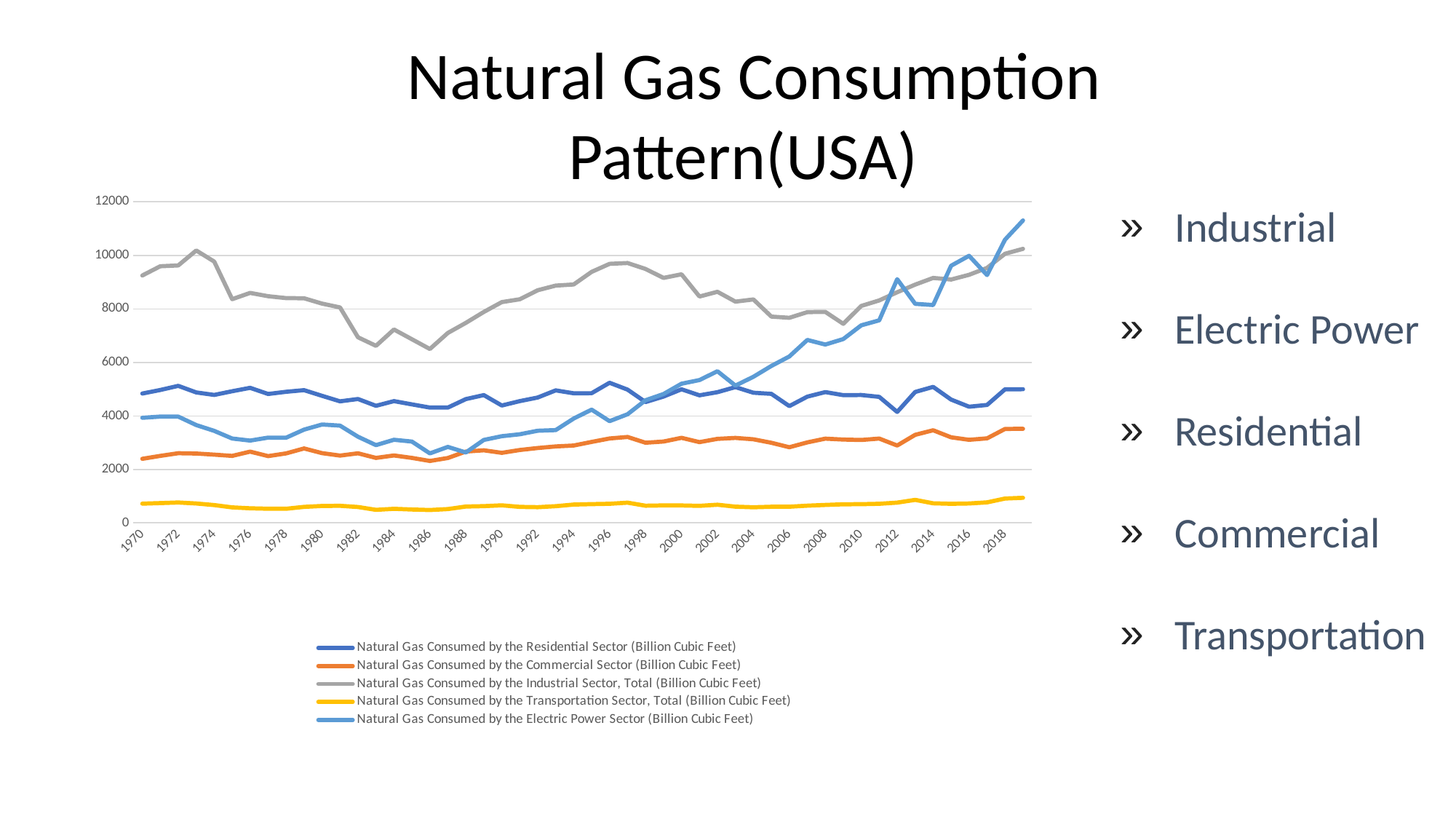

Natural Gas Consumption Pattern(USA)

### Chart

| Category | Natural Gas Consumed by the Residential Sector | Natural Gas Consumed by the Commercial Sector | Natural Gas Consumed by the Industrial Sector, Total | Natural Gas Consumed by the Transportation Sector, Total | Natural Gas Consumed by the Electric Power Sector |
|---|---|---|---|---|---|
| 1970 | 4837.432 | 2398.51 | 9249.418 | 722.166 | 3931.86 |
| 1971 | 4971.69 | 2508.977 | 9594.177 | 742.592 | 3976.018 |
| 1972 | 5125.982 | 2607.982 | 9624.418 | 766.156 | 3976.913 |
| 1973 | 4879.387 | 2597.037 | 10184.59 | 728.177 | 3660.172 |
| 1974 | 4786.128 | 2555.617 | 9769.168 | 668.792 | 3443.428 |
| 1975 | 4924.124 | 2508.293 | 8364.544 | 582.963 | 3157.669 |
| 1976 | 5051.36 | 2667.74 | 8598.205 | 548.323 | 3080.868 |
| 1977 | 4821.485 | 2500.793 | 8474.434 | 532.669 | 3191.2 |
| 1978 | 4903.006 | 2601.106 | 8404.552 | 530.451 | 3188.363 |
| 1979 | 4965.365 | 2785.961 | 8397.948 | 600.964 | 3490.523 |
| 1980 | 4752.082 | 2610.895 | 8198.099 | 634.622 | 3681.595 |
| 1981 | 4546.45 | 2519.791 | 8055.139 | 642.325 | 3640.154 |
| 1982 | 4633.035 | 2605.523 | 6940.568 | 596.411 | 3225.518 |
| 1983 | 4380.599 | 2432.547 | 6620.957 | 490.042 | 2910.767 |
| 1984 | 4555.465 | 2524.244 | 7230.722 | 528.754 | 3111.342 |
| 1985 | 4433.377 | 2432.382 | 6867.335 | 503.766 | 3044.083 |
| 1986 | 4313.969 | 2318.335 | 6501.581 | 485.041 | 2602.37 |
| 1987 | 4314.833 | 2430.064 | 7102.691 | 519.17 | 2844.051 |
| 1988 | 4630.33 | 2670.465 | 7479.265 | 613.912 | 2635.613 |
| 1989 | 4780.638 | 2717.726 | 7886.146 | 629.308 | 3105.183 |
| 1990 | 4391.324 | 2622.721 | 8254.806 | 660.086 | 3244.619 |
| 1991 | 4555.659 | 2728.581 | 8360.231 | 601.672 | 3315.925 |
| 1992 | 4690.065 | 2802.751 | 8697.719 | 589.822 | 3447.871 |
| 1993 | 4956.445 | 2861.569 | 8871.678 | 627.168 | 3472.982 |
| 1994 | 4847.702 | 2895.013 | 8913.269 | 688.57 | 3902.546 |
| 1995 | 4850.318 | 3031.077 | 9384.048 | 704.92 | 4236.526 |
| 1996 | 5241.414 | 3158.244 | 9685.008 | 717.513 | 3806.901 |
| 1997 | 4983.772 | 3214.912 | 9714.058 | 759.798 | 4064.803 |
| 1998 | 4520.276 | 2999.491 | 9493.087 | 644.818 | 4588.284 |
| 1999 | 4725.672 | 3044.658 | 9158.349 | 656.941 | 4819.531 |
| 2000 | 4996.179 | 3182.469 | 9293.187 | 654.962 | 5206.324 |
| 2001 | 4771.34 | 3022.712 | 8462.771 | 639.501 | 5342.301 |
| 2002 | 4888.818 | 3144.17 | 8640.266 | 681.869 | 5671.897 |
| 2003 | 5079.351 | 3179.493 | 8272.679 | 609.763 | 5135.215 |
| 2004 | 4868.797 | 3128.972 | 8354.312 | 586.701 | 5463.763 |
| 2005 | 4826.775 | 2998.92 | 7712.684 | 606.909 | 5869.145 |
| 2006 | 4368.466 | 2832.03 | 7668.523 | 607.952 | 6222.1 |
| 2007 | 4722.358 | 3012.904 | 7881.103 | 646.02 | 6841.408 |
| 2008 | 4892.277 | 3152.529 | 7889.884 | 673.938 | 6668.379 |
| 2009 | 4778.907 | 3118.592 | 7442.61 | 697.436 | 6872.533 |
| 2010 | 4782.412 | 3102.593 | 8111.819 | 702.788 | 7387.184 |
| 2011 | 4713.777 | 3155.319 | 8316.708 | 717.758 | 7573.863 |
| 2012 | 4149.519 | 2894.926 | 8622.489 | 760.76 | 9110.793 |
| 2013 | 4897.372 | 3295.301 | 8908.537 | 863.106 | 8190.756 |
| 2014 | 5087.471 | 3466.308 | 9158.182 | 735.432 | 8145.982 |
| 2015 | 4612.888 | 3201.734 | 9098.291 | 717.573 | 9613.37 |
| 2016 | 4346.588 | 3109.584 | 9274.018 | 728.76 | 9985.27 |
| 2017 | 4412.341 | 3164.462 | 9533.454 | 770.071 | 9265.565 |
| 2018 | 4996.238 | 3515.143 | 10061.708 | 913.308 | 10588.939 |
| 2019 | 5000.008 | 3520.942 | 10244.54 | 940.976 | 11307.426 |
Industrial

Electric Power

Residential

Commercial

Transportation